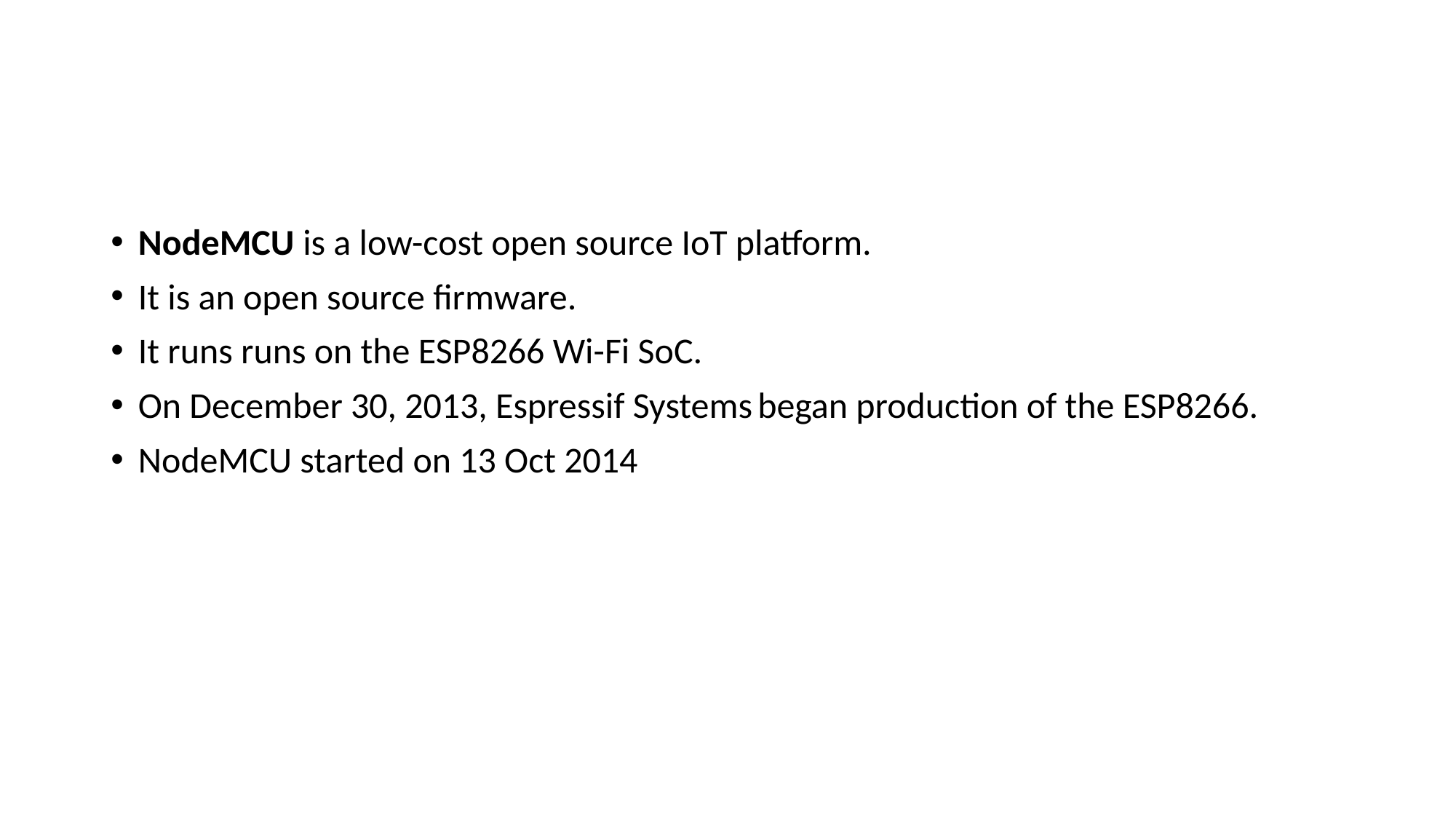

#
NodeMCU is a low-cost open source IoT platform.
It is an open source firmware.
It runs runs on the ESP8266 Wi-Fi SoC.
On December 30, 2013, Espressif Systems began production of the ESP8266.
NodeMCU started on 13 Oct 2014